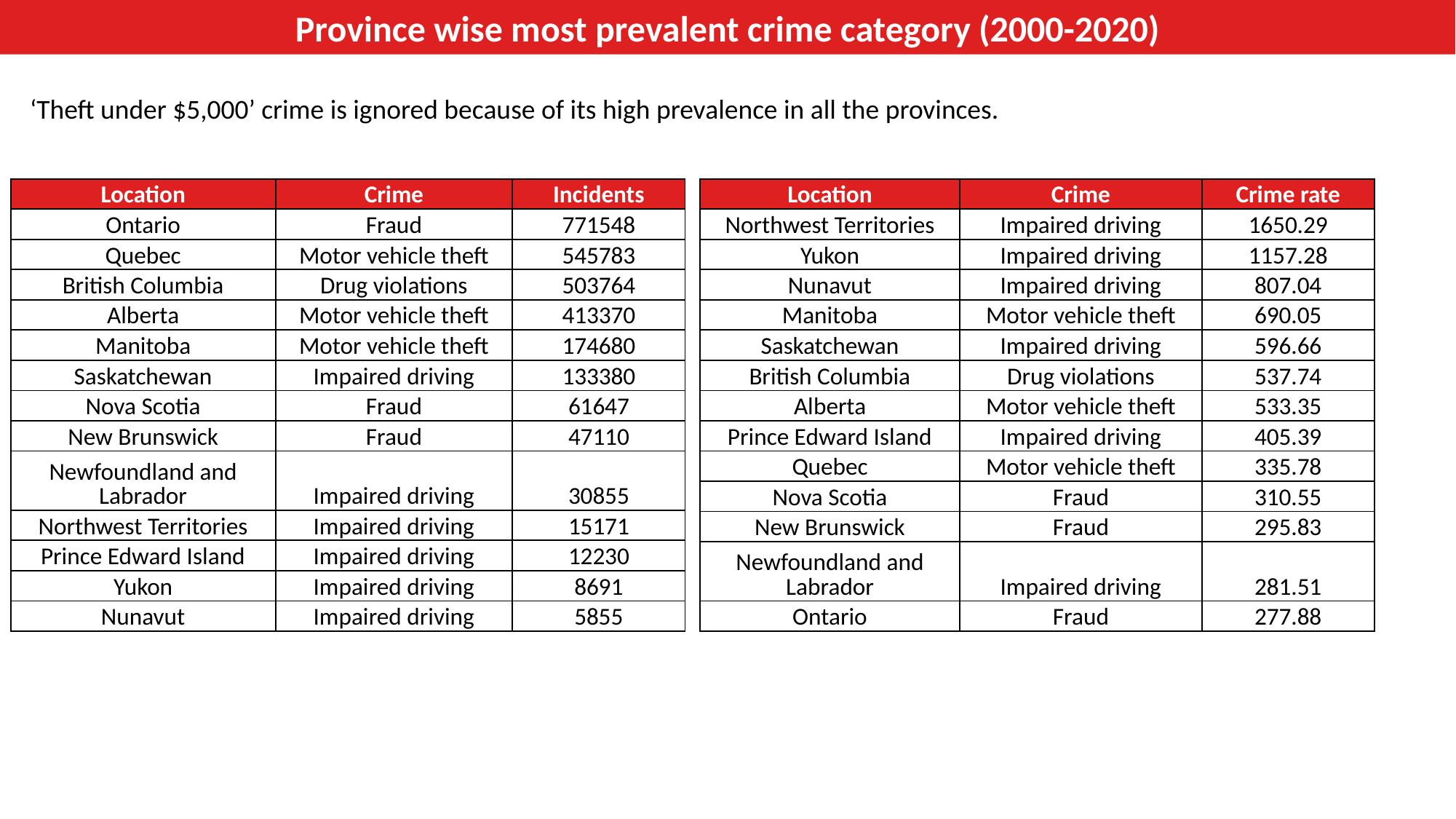

Province wise most prevalent crime category (2000-2020)
‘Theft under $5,000’ crime is ignored because of its high prevalence in all the provinces.
| Location | Crime | Incidents |
| --- | --- | --- |
| Ontario | Fraud | 771548 |
| Quebec | Motor vehicle theft | 545783 |
| British Columbia | Drug violations | 503764 |
| Alberta | Motor vehicle theft | 413370 |
| Manitoba | Motor vehicle theft | 174680 |
| Saskatchewan | Impaired driving | 133380 |
| Nova Scotia | Fraud | 61647 |
| New Brunswick | Fraud | 47110 |
| Newfoundland and Labrador | Impaired driving | 30855 |
| Northwest Territories | Impaired driving | 15171 |
| Prince Edward Island | Impaired driving | 12230 |
| Yukon | Impaired driving | 8691 |
| Nunavut | Impaired driving | 5855 |
| Location | Crime | Crime rate |
| --- | --- | --- |
| Northwest Territories | Impaired driving | 1650.29 |
| Yukon | Impaired driving | 1157.28 |
| Nunavut | Impaired driving | 807.04 |
| Manitoba | Motor vehicle theft | 690.05 |
| Saskatchewan | Impaired driving | 596.66 |
| British Columbia | Drug violations | 537.74 |
| Alberta | Motor vehicle theft | 533.35 |
| Prince Edward Island | Impaired driving | 405.39 |
| Quebec | Motor vehicle theft | 335.78 |
| Nova Scotia | Fraud | 310.55 |
| New Brunswick | Fraud | 295.83 |
| Newfoundland and Labrador | Impaired driving | 281.51 |
| Ontario | Fraud | 277.88 |